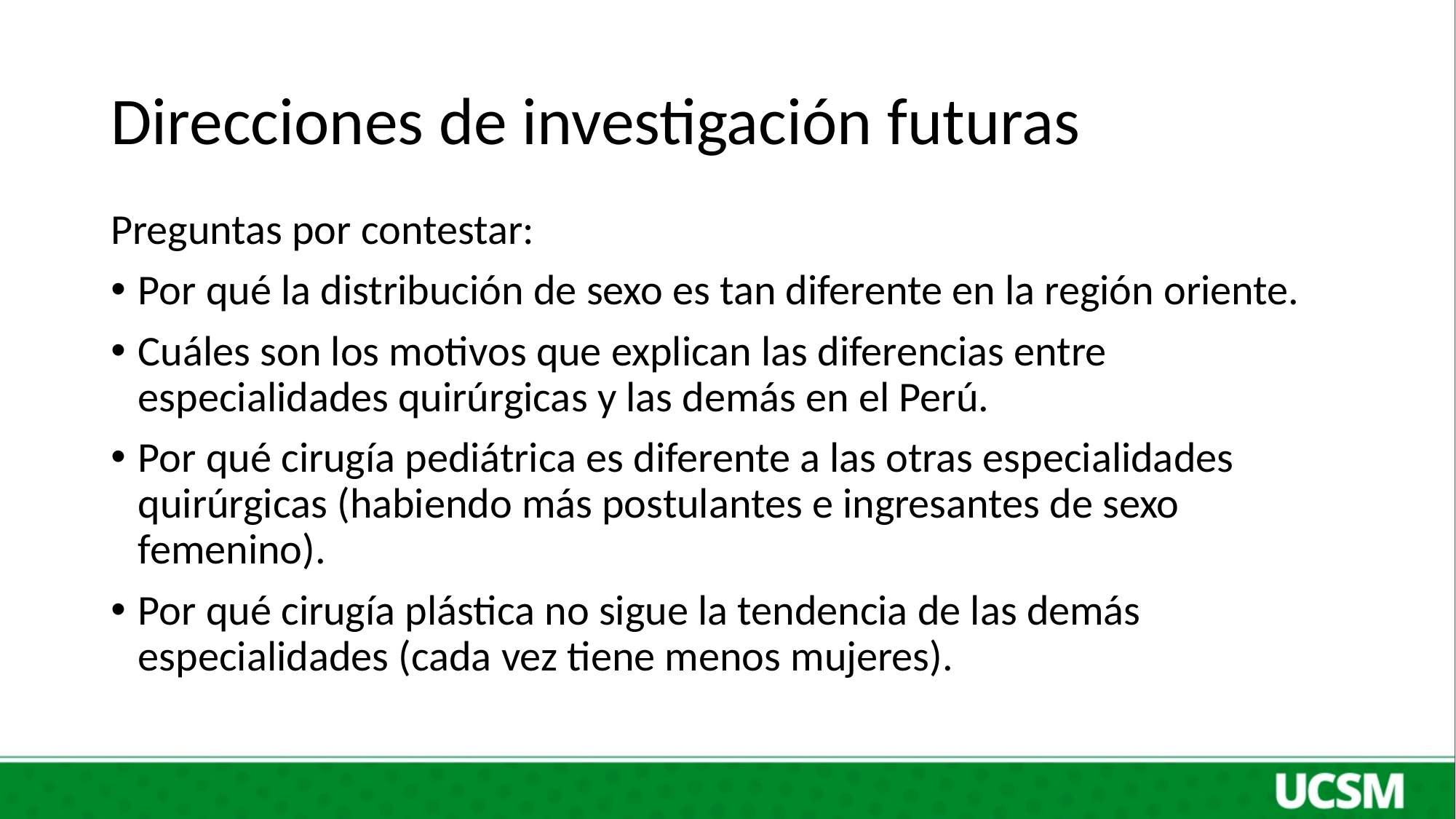

# Direcciones de investigación futuras
Preguntas por contestar:
Por qué la distribución de sexo es tan diferente en la región oriente.
Cuáles son los motivos que explican las diferencias entre especialidades quirúrgicas y las demás en el Perú.
Por qué cirugía pediátrica es diferente a las otras especialidades quirúrgicas (habiendo más postulantes e ingresantes de sexo femenino).
Por qué cirugía plástica no sigue la tendencia de las demás especialidades (cada vez tiene menos mujeres).